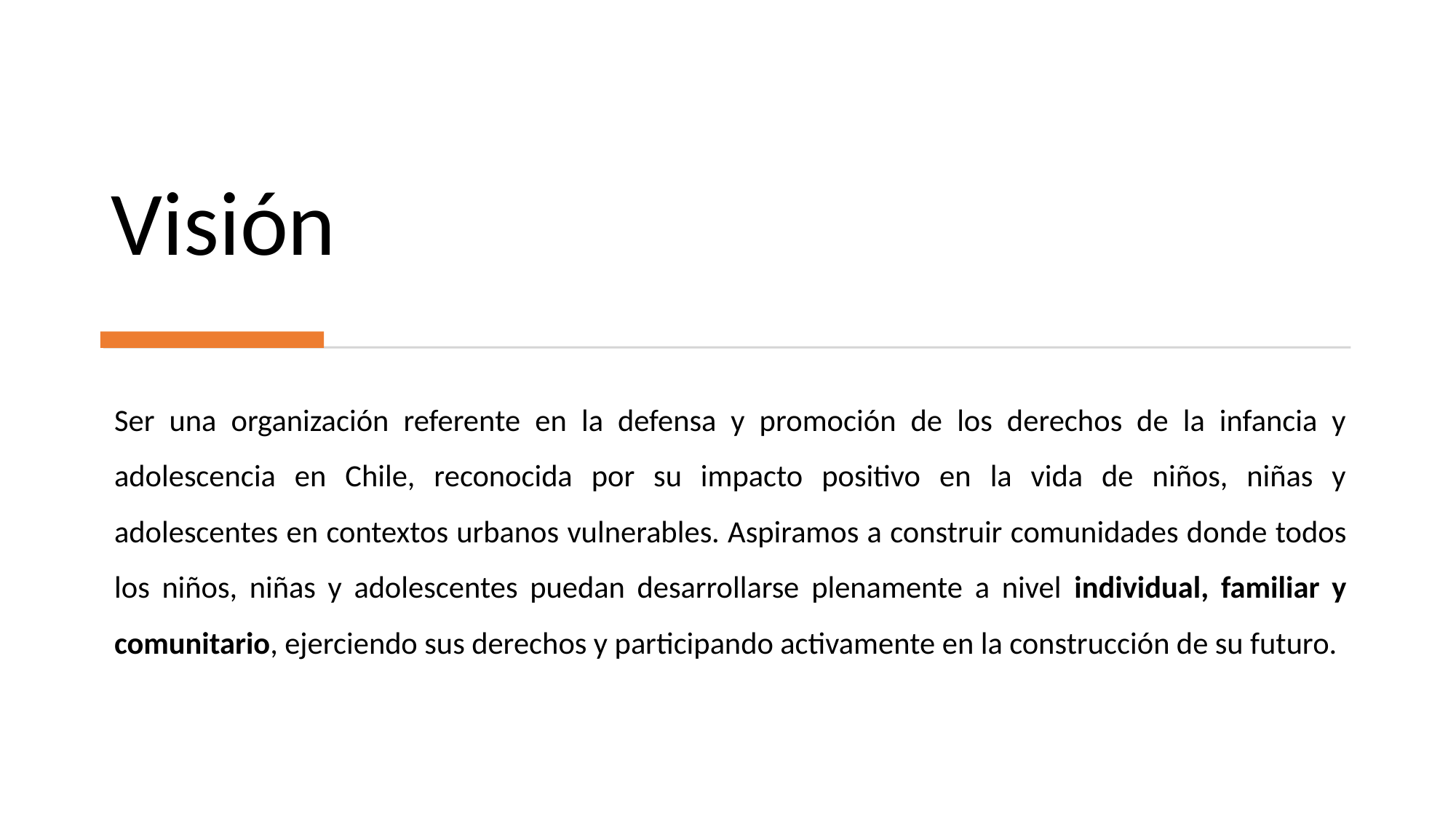

# Visión

Ser una organización referente en la defensa y promoción de los derechos de la infancia y adolescencia en Chile, reconocida por su impacto positivo en la vida de niños, niñas y adolescentes en contextos urbanos vulnerables. Aspiramos a construir comunidades donde todos los niños, niñas y adolescentes puedan desarrollarse plenamente a nivel individual, familiar y comunitario, ejerciendo sus derechos y participando activamente en la construcción de su futuro.